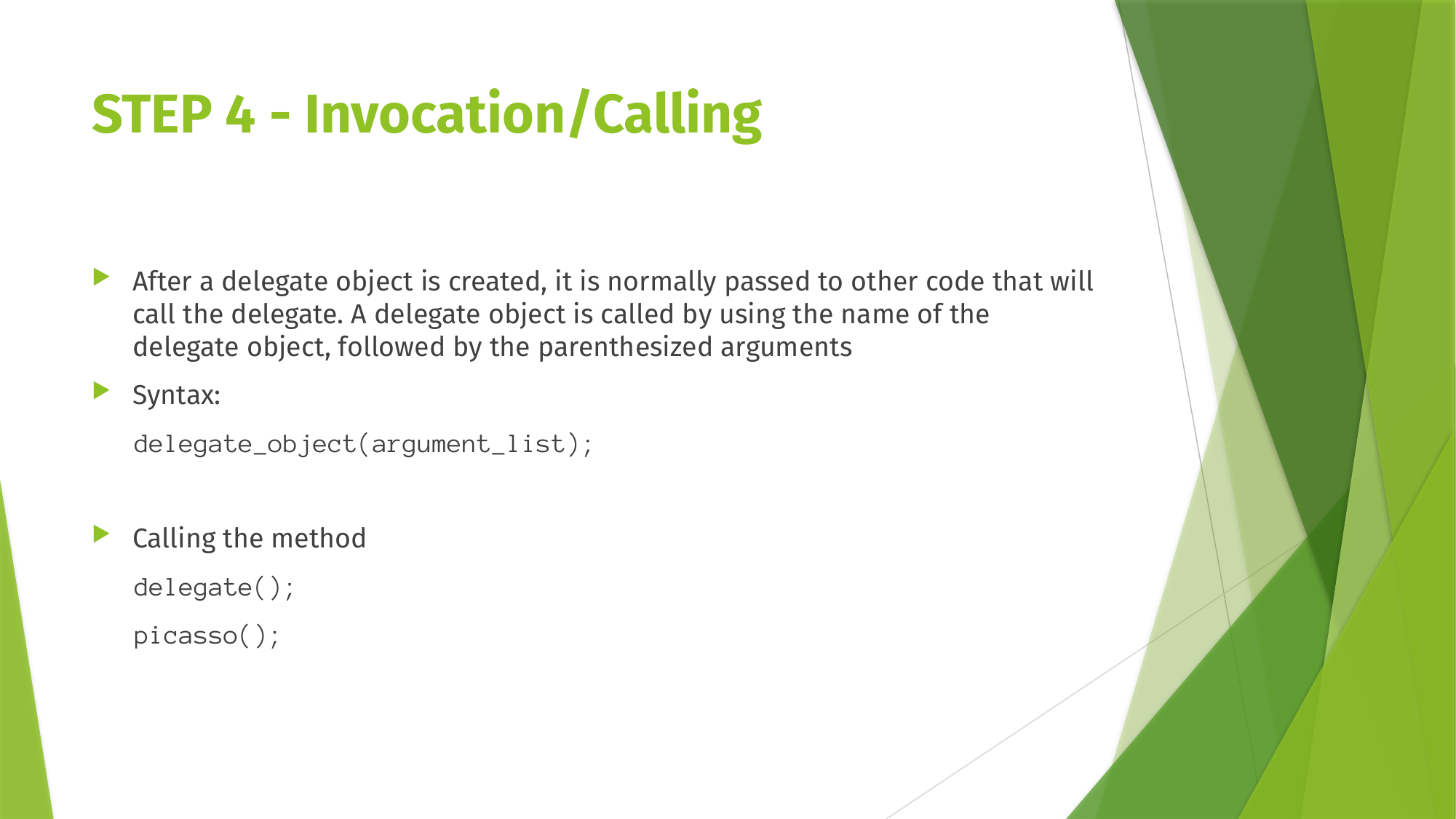

# STEP 4 - Invocation/Calling
After a delegate object is created, it is normally passed to other code that will call the delegate. A delegate object is called by using the name of the delegate object, followed by the parenthesized arguments
Syntax:
delegate_object(argument_list);

Calling the method
delegate();
picasso();